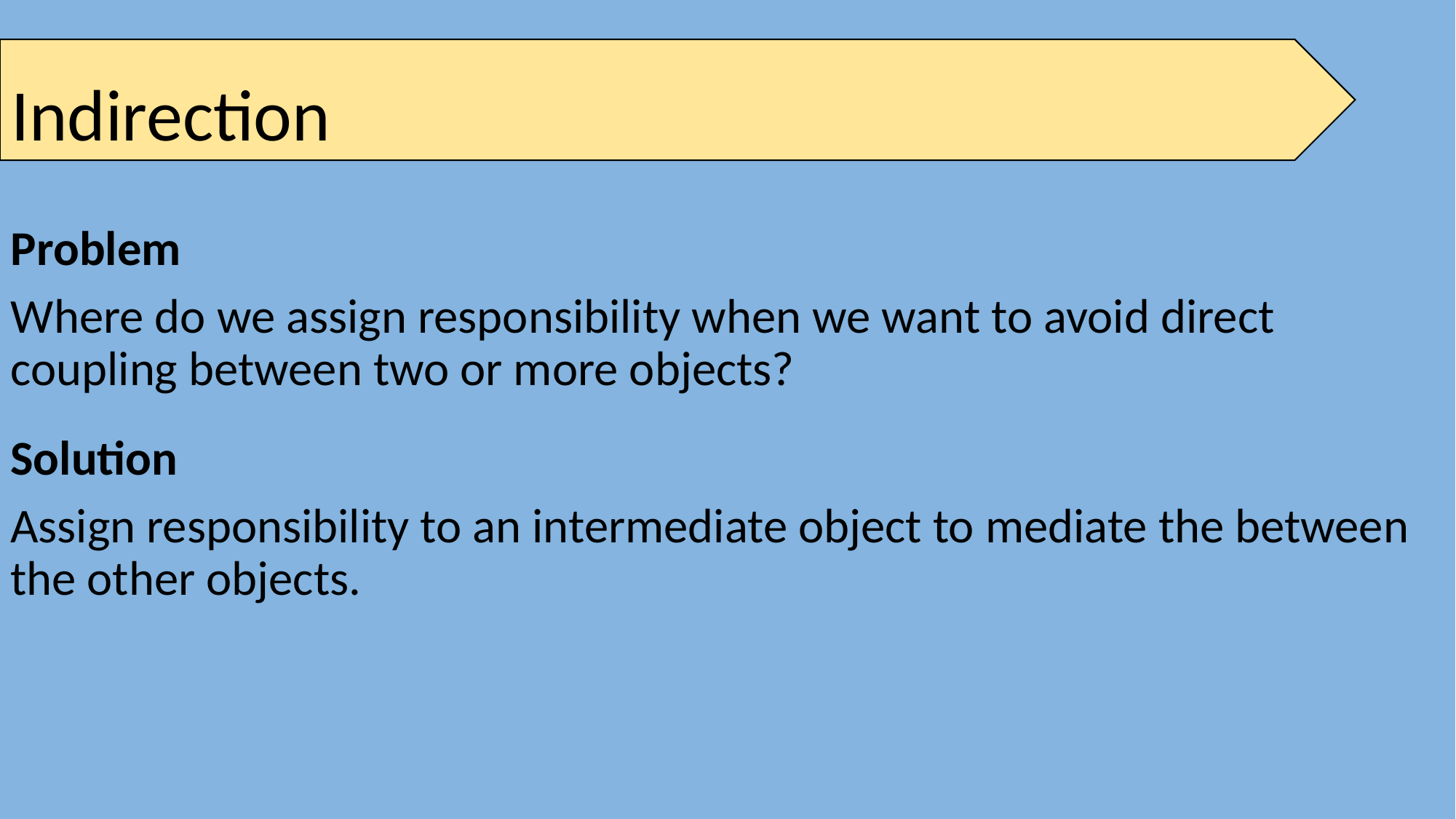

# Indirection
Problem
Where do we assign responsibility when we want to avoid direct coupling between two or more objects?
Solution
Assign responsibility to an intermediate object to mediate the between the other objects.